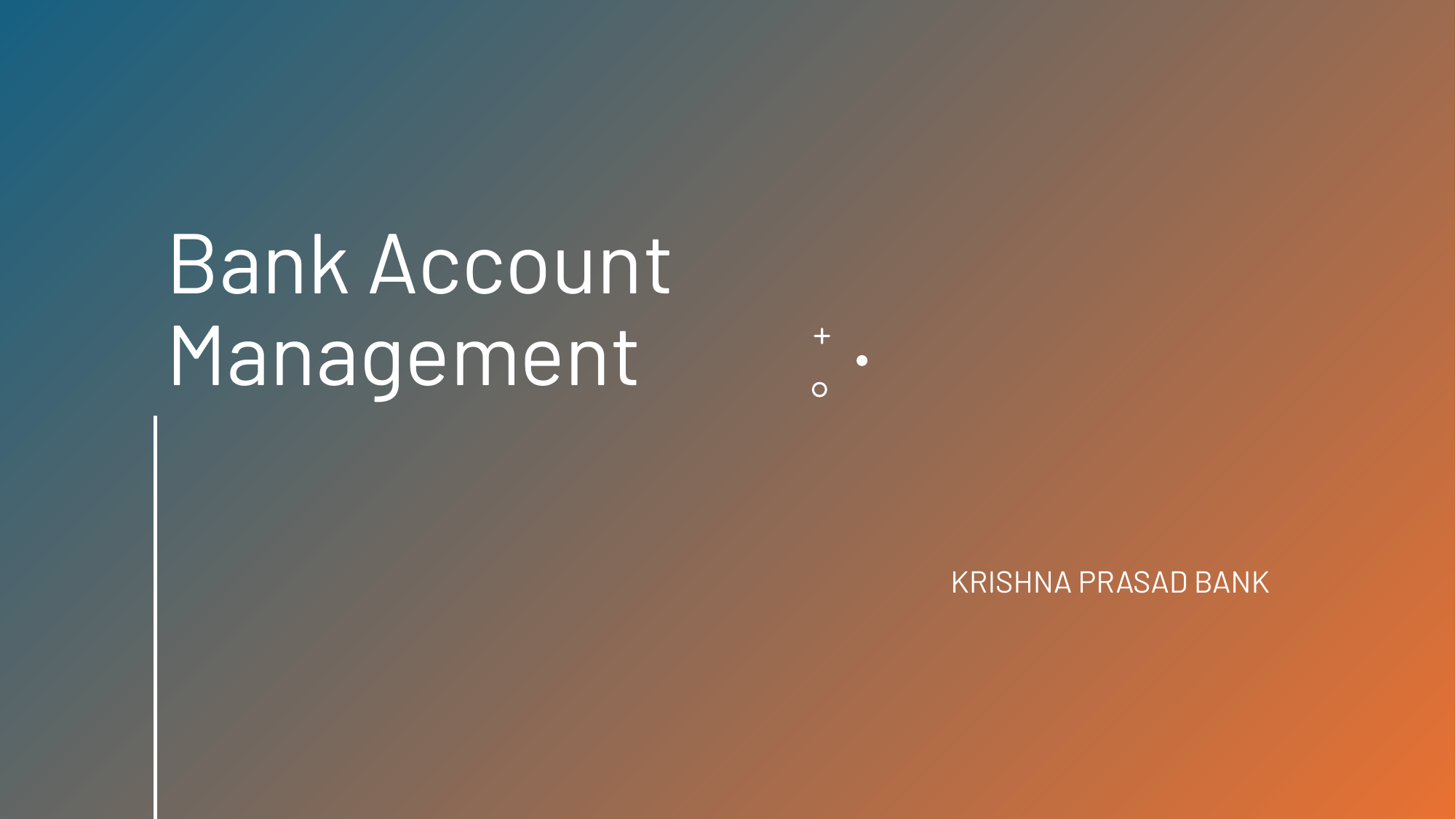

# Bank Account Management

KRISHNA PRASAD BANK